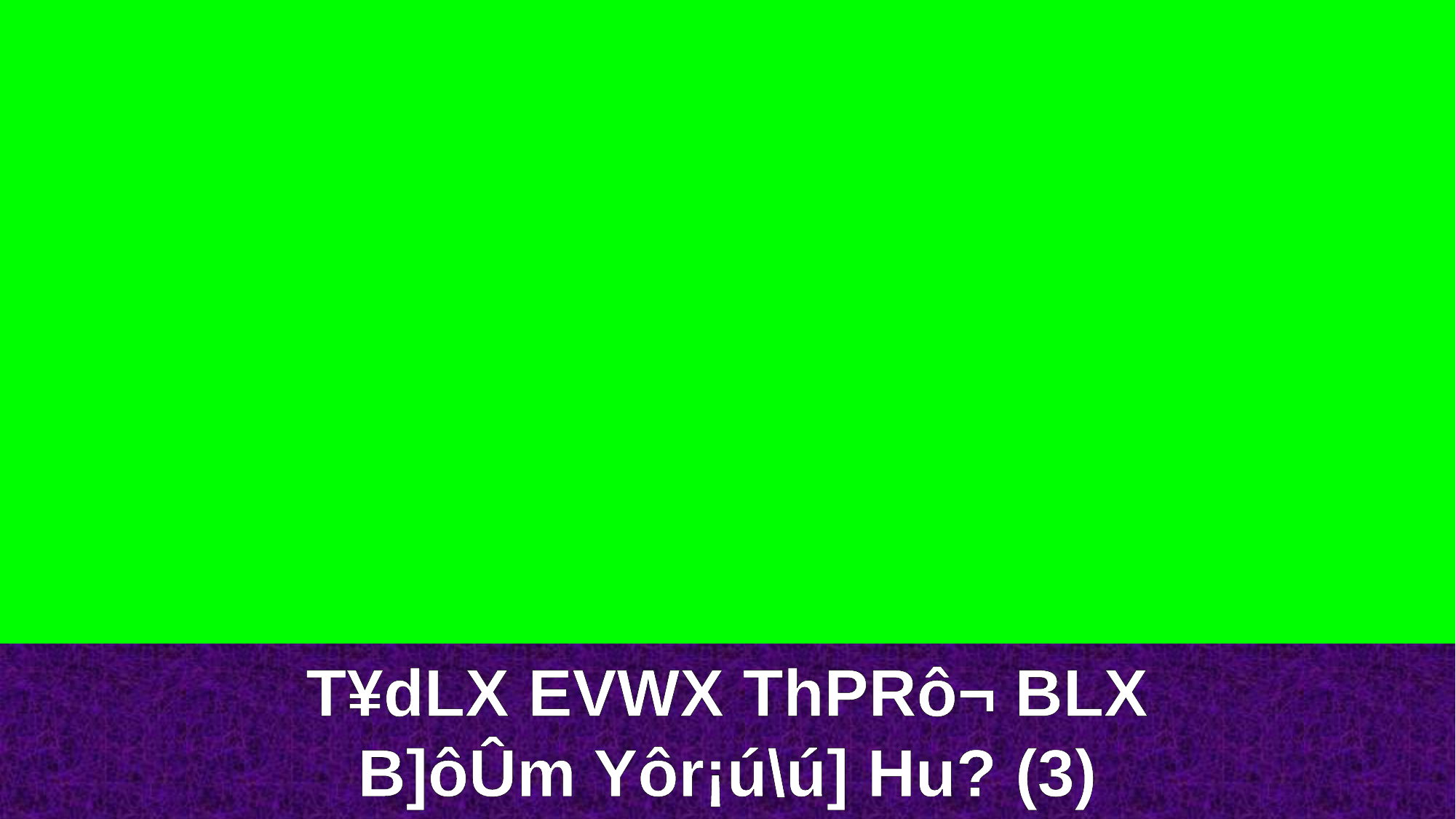

T¥dLX EVWX ThPRô¬ BLX
B]ôÛm Yôr¡ú\ú] Hu? (3)